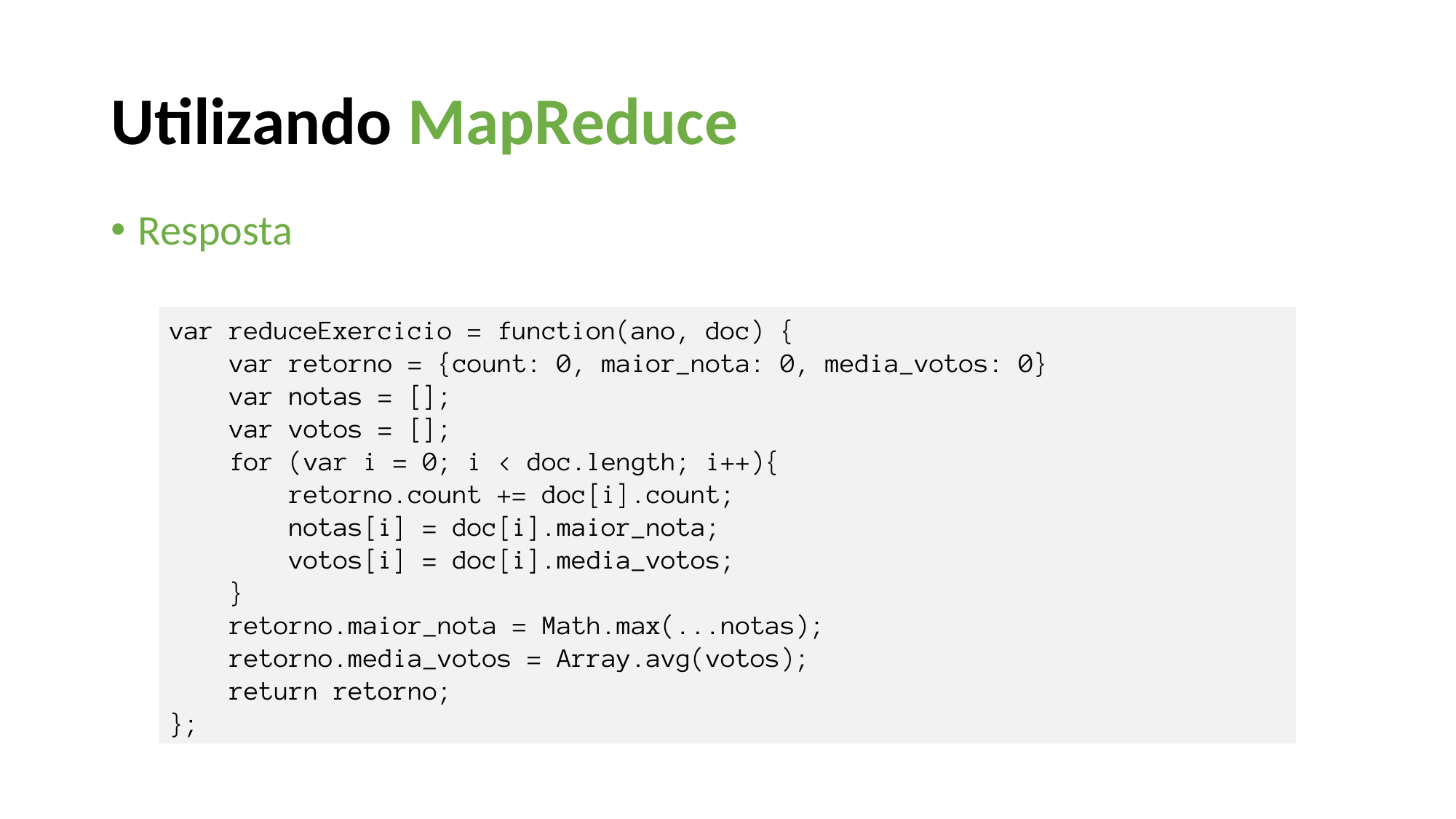

Utilizando MapReduce
Resposta
var reduceExercicio = function(ano, doc) {
    var retorno = {count: 0, maior_nota: 0, media_votos: 0}
    var notas = [];
    var votos = [];
    for (var i = 0; i < doc.length; i++){
        retorno.count += doc[i].count;
        notas[i] = doc[i].maior_nota;
        votos[i] = doc[i].media_votos;
    }
    retorno.maior_nota = Math.max(...notas);
    retorno.media_votos = Array.avg(votos);
    return retorno;
};